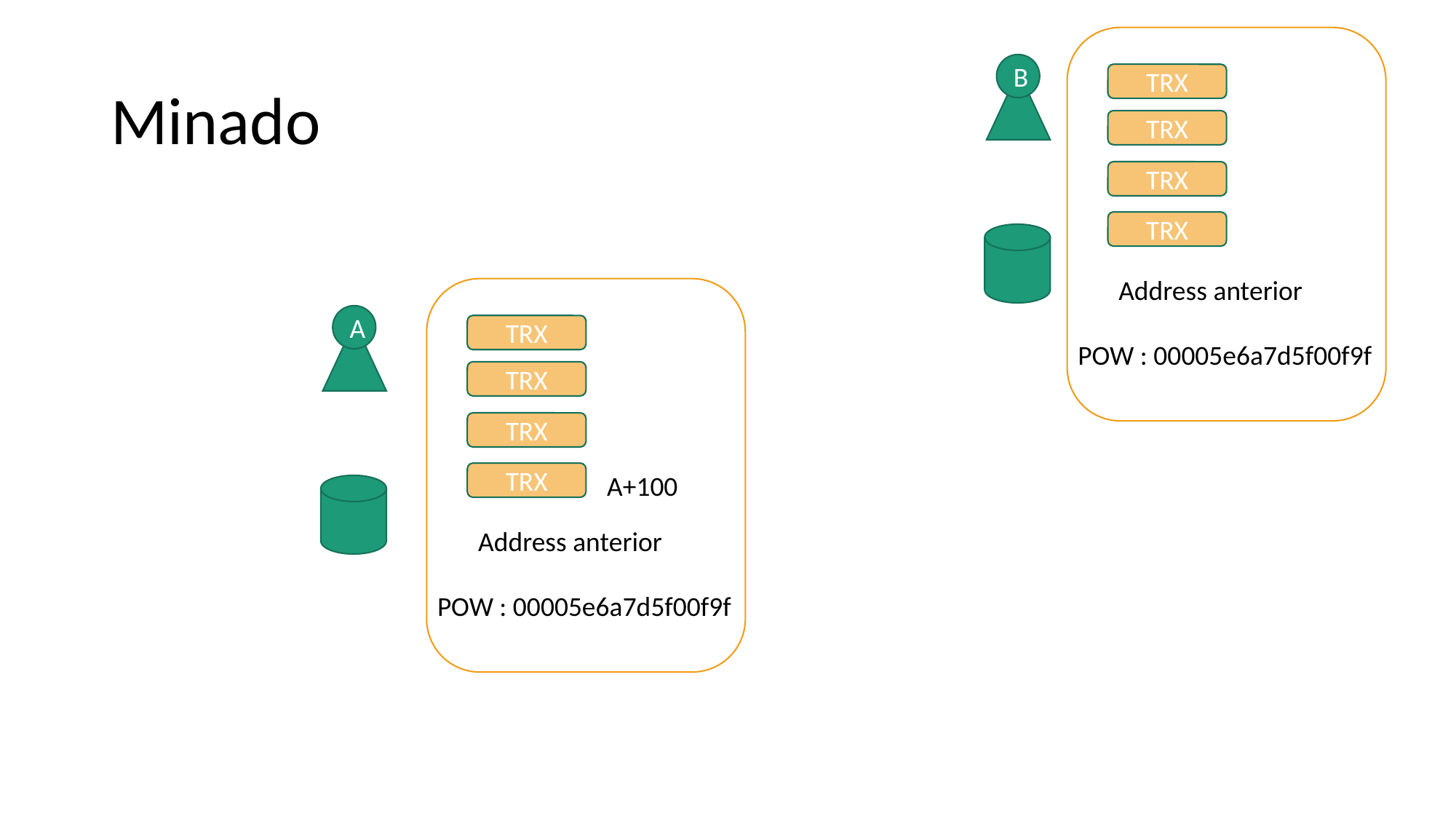

# Minado
B

TRX
TRX
TRX
TRX
Address anterior

A

TRX
POW : 00005e6a7d5f00f9f
TRX
TRX
TRX
A+100
Address anterior
POW : 00005e6a7d5f00f9f